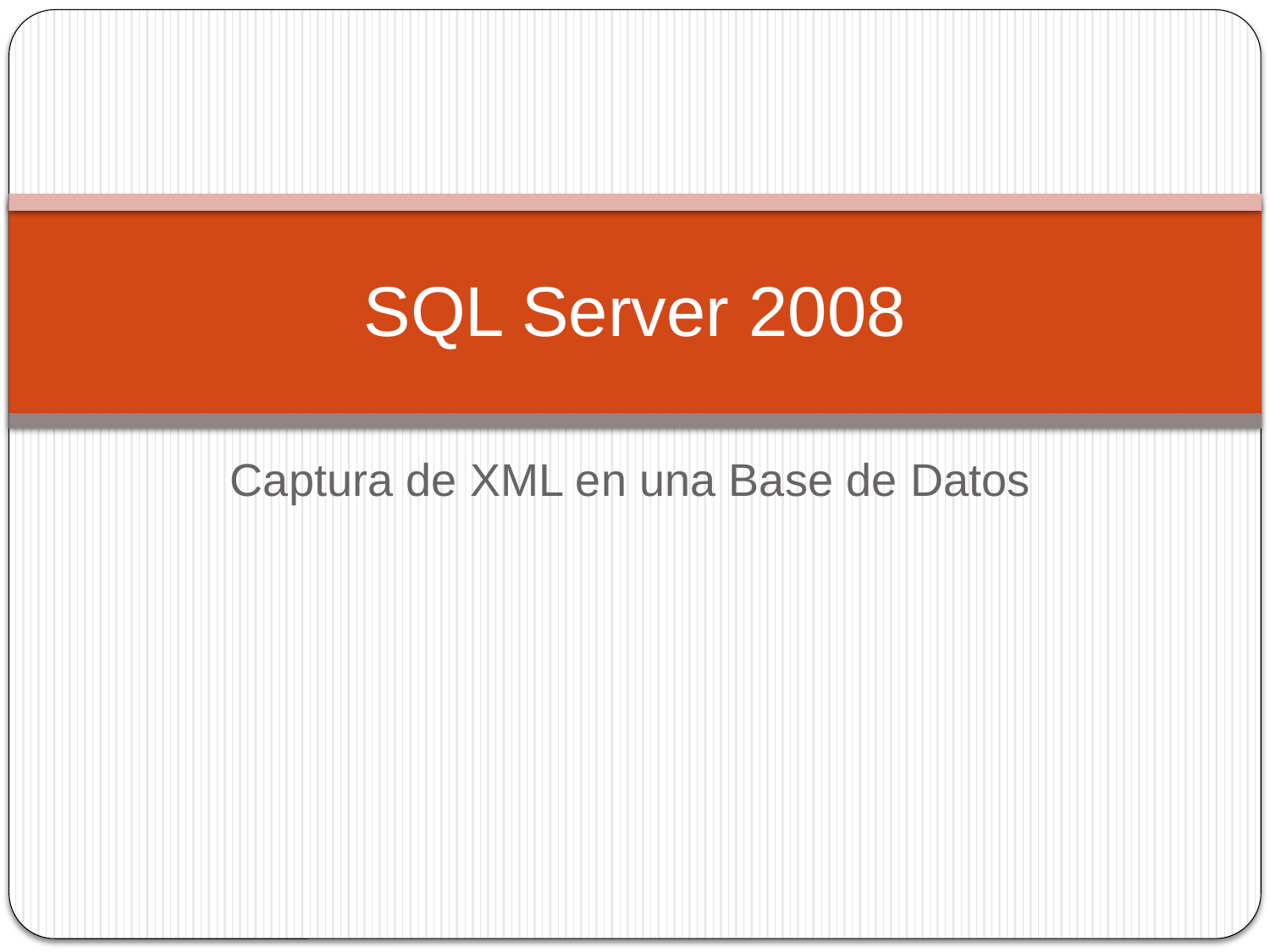

# SQL Server 2008
 Captura de XML en una Base de Datos